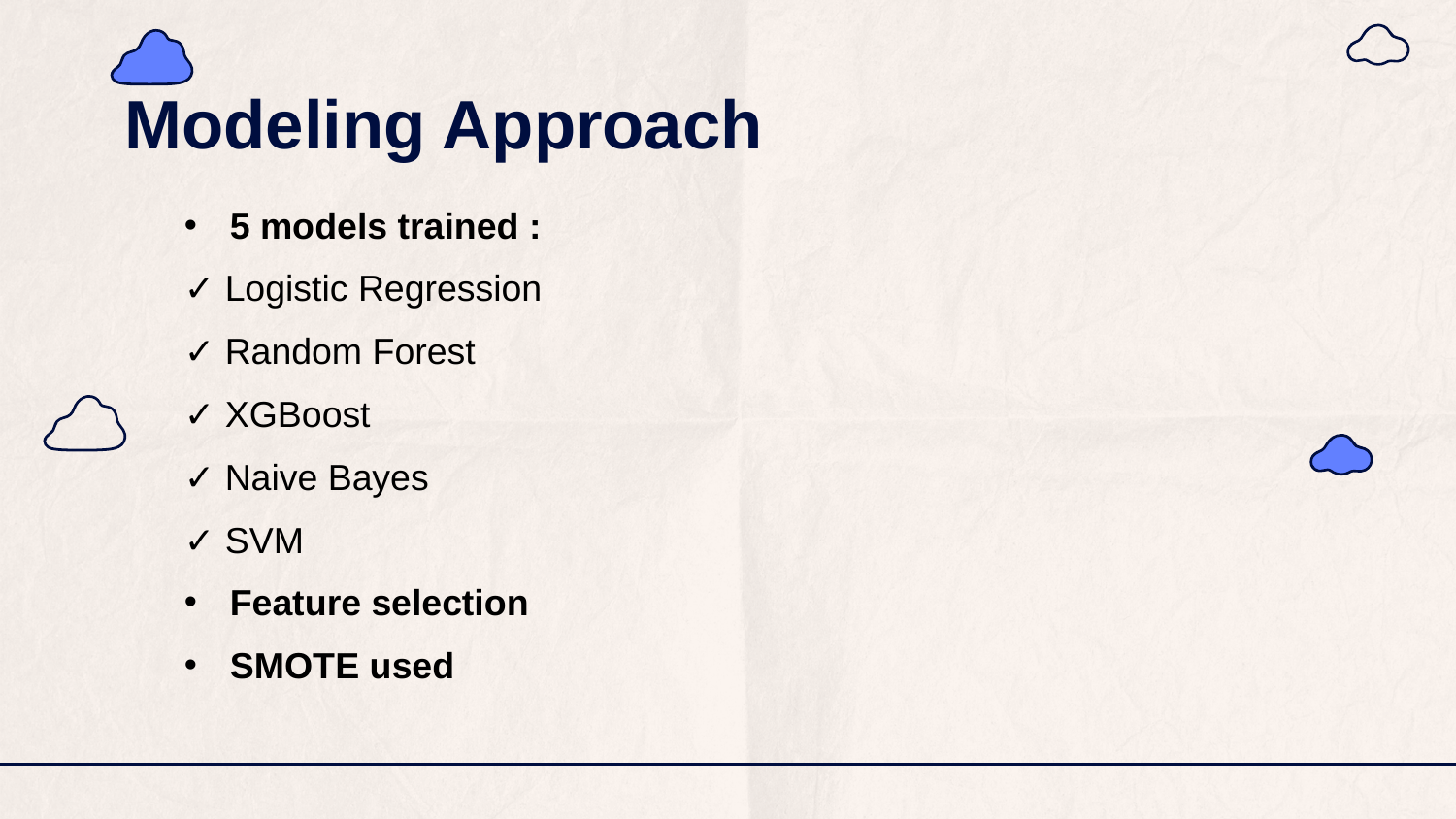

Modeling Approach
5 models trained :
✓ Logistic Regression
✓ Random Forest
✓ XGBoost
✓ Naive Bayes
✓ SVM
Feature selection
SMOTE used